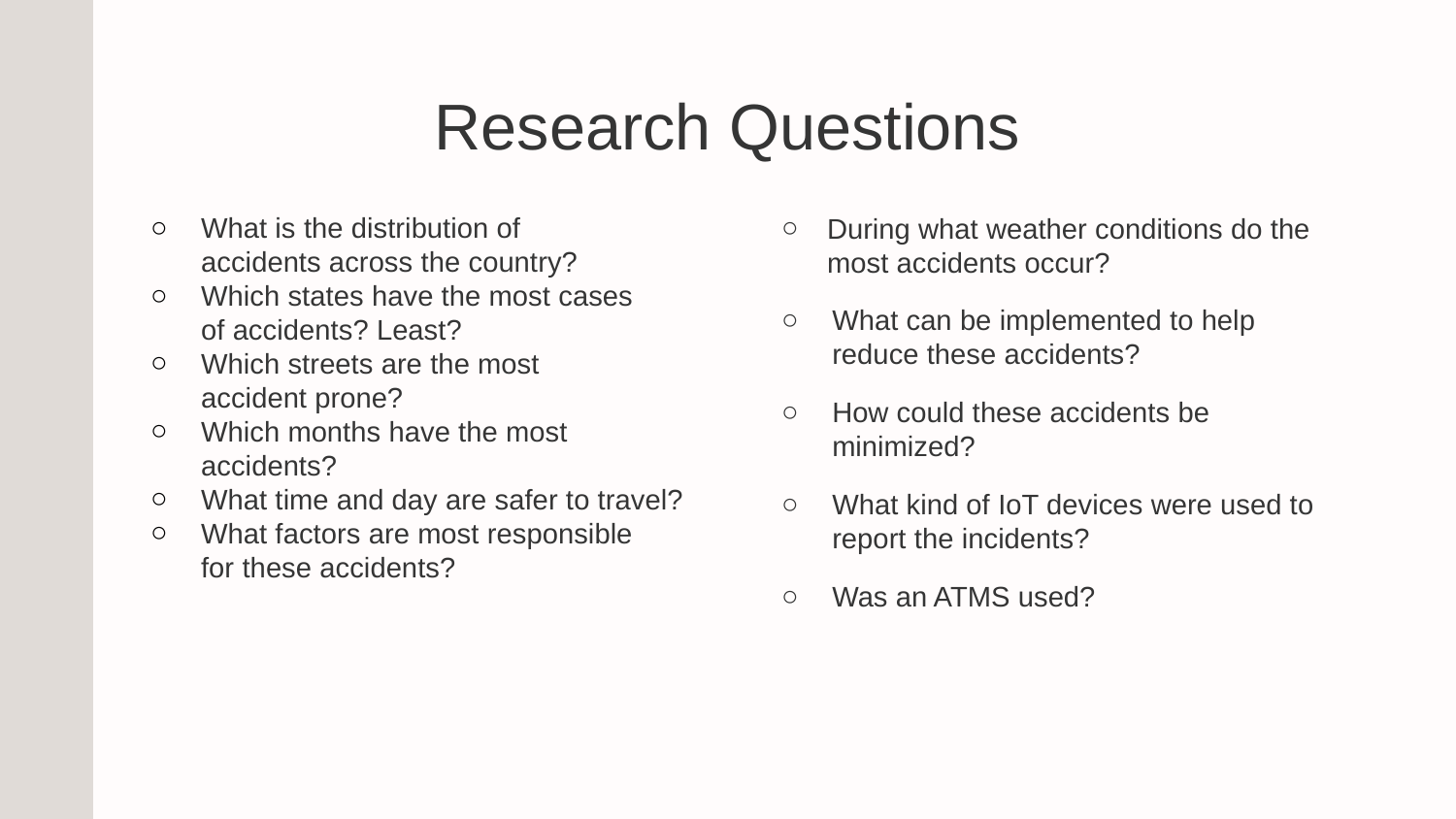

# Research Questions
What is the distribution of accidents across the country?
Which states have the most cases of accidents? Least?
Which streets are the most accident prone?
Which months have the most accidents?
What time and day are safer to travel?
What factors are most responsible for these accidents?
During what weather conditions do the most accidents occur?
What can be implemented to help reduce these accidents?
How could these accidents be minimized?
What kind of IoT devices were used to report the incidents?
Was an ATMS used?